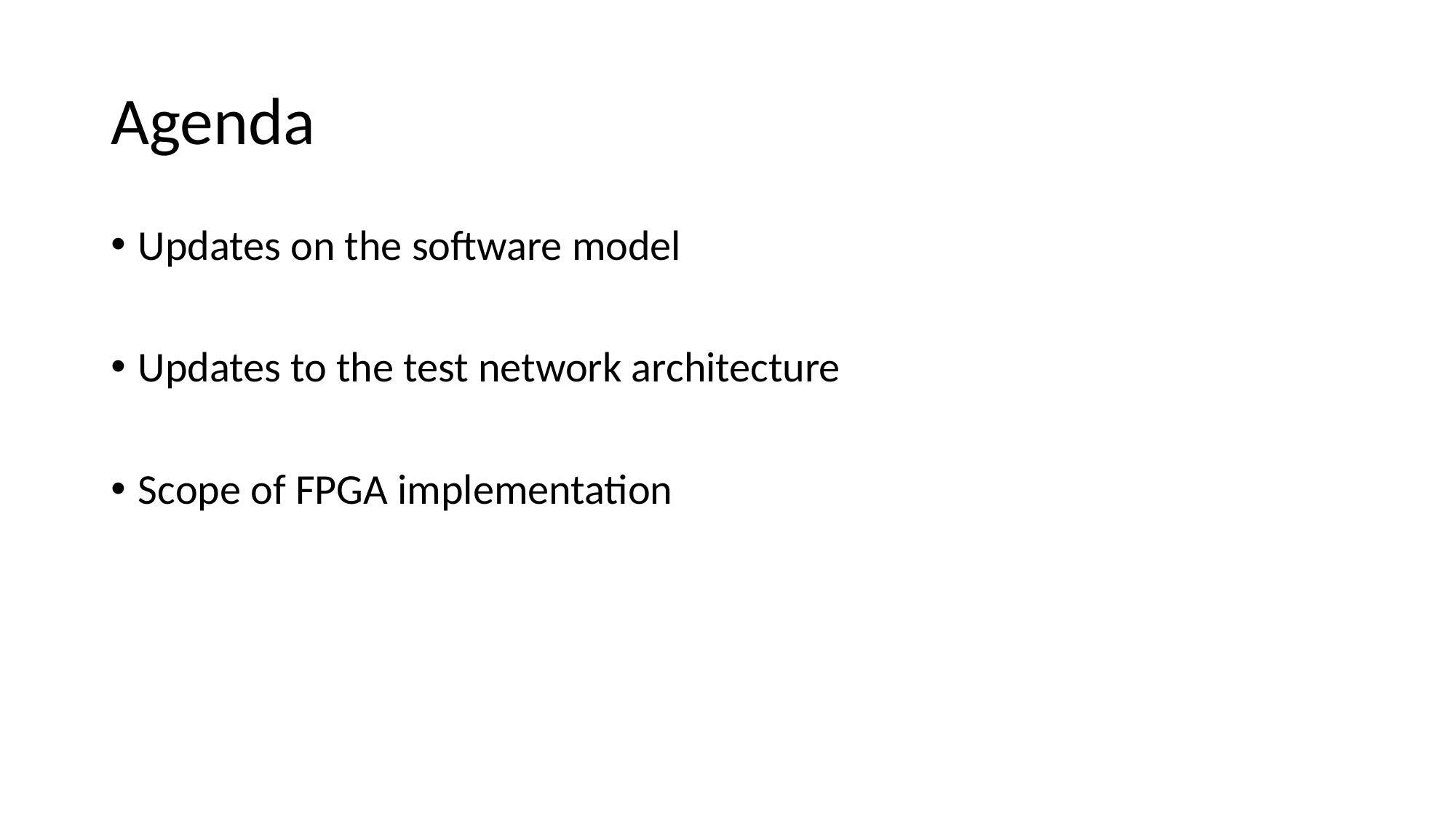

# Agenda
Updates on the software model

Updates to the test network architecture

Scope of FPGA implementation